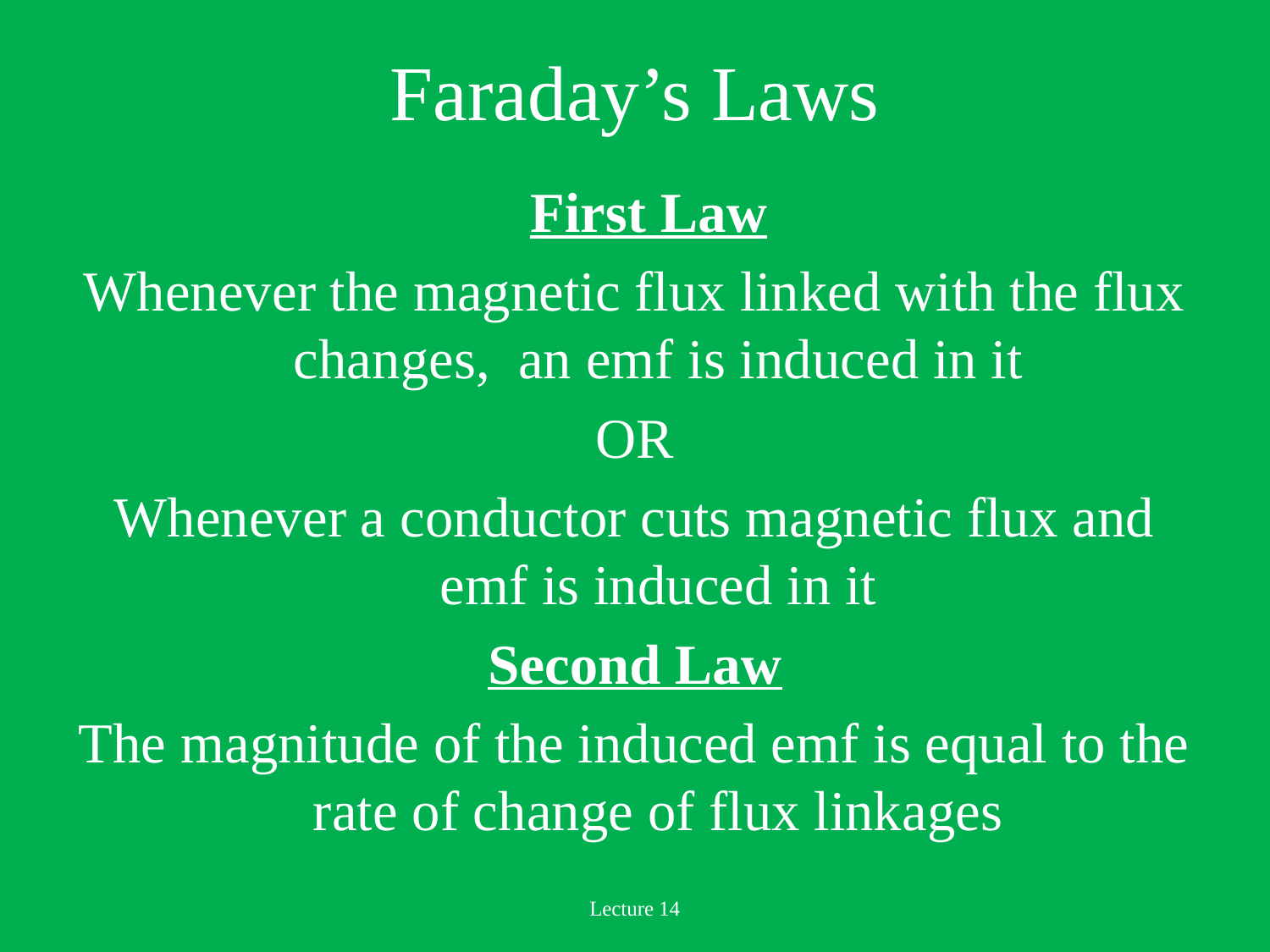

# Faraday’s Laws
                                First Law
Whenever the magnetic flux linked with the flux changes,  an emf is induced in it
OR
Whenever a conductor cuts magnetic flux and emf is induced in it
Second Law
The magnitude of the induced emf is equal to the rate of change of flux linkages

Lecture 14
4